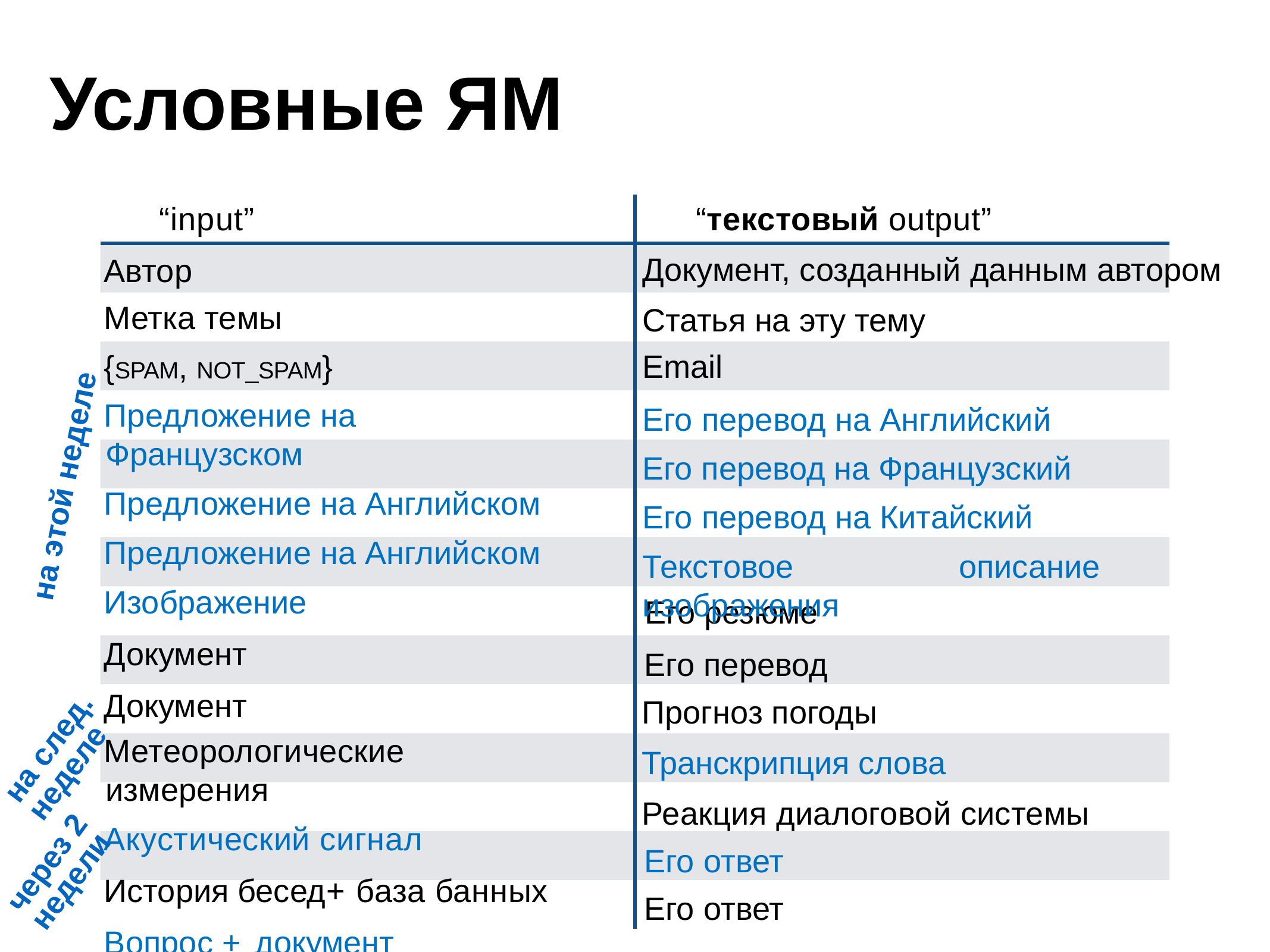

# Условные ЯМ
“input”
Автор
Метка темы
{SPAM, NOT_SPAM}
Предложение на Французском
Предложение на Английском
Предложение на Английском
Изображение
Документ
Документ
Метеорологические измерения
Акустический сигнал
История бесед+ база банных
Вопрос + документ
Вопрос + изображение
“текстовый output”
Документ, созданный данным автором
Статья на эту тему

Его перевод на Английский
Его перевод на Французский
Его перевод на Китайский
Текстовое описание изображения

Еmail

на этой неделе

Его резюме

Его перевод
Прогноз погоды
Транскрипция слова
Реакция диалоговой системы
на след. неделе

через 2 недели

Его ответ
Его ответ